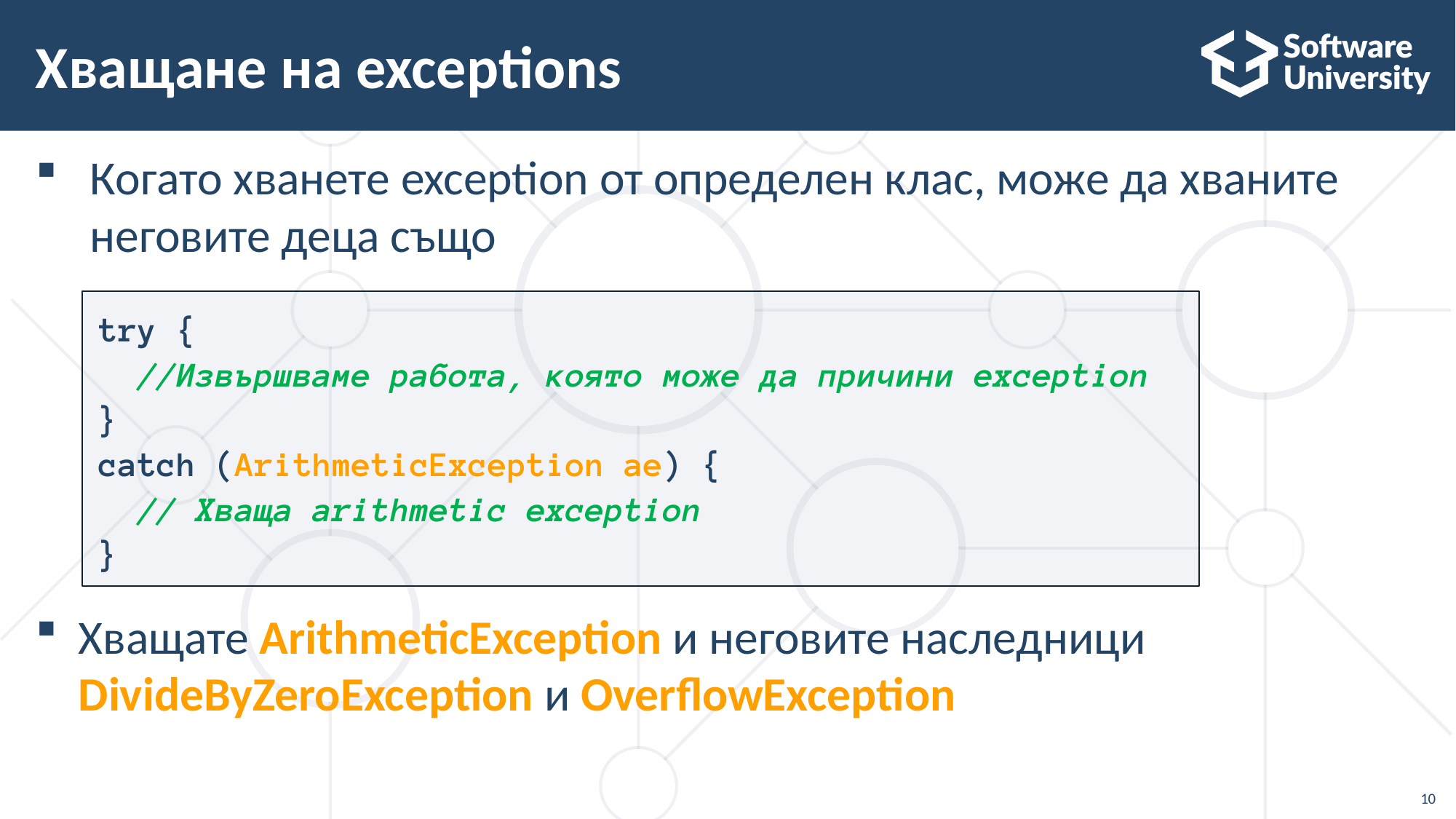

# Хващане на exceptions
Когато хванете exception от определен клас, може да хваните неговите деца също

Хващате ArithmeticException и неговите наследници
DivideByZeroException и OverflowException
try {
  //Извършваме работа, която може да причини exception
}
catch (ArithmeticException ae) {
  // Хваща arithmetic exception
}
10